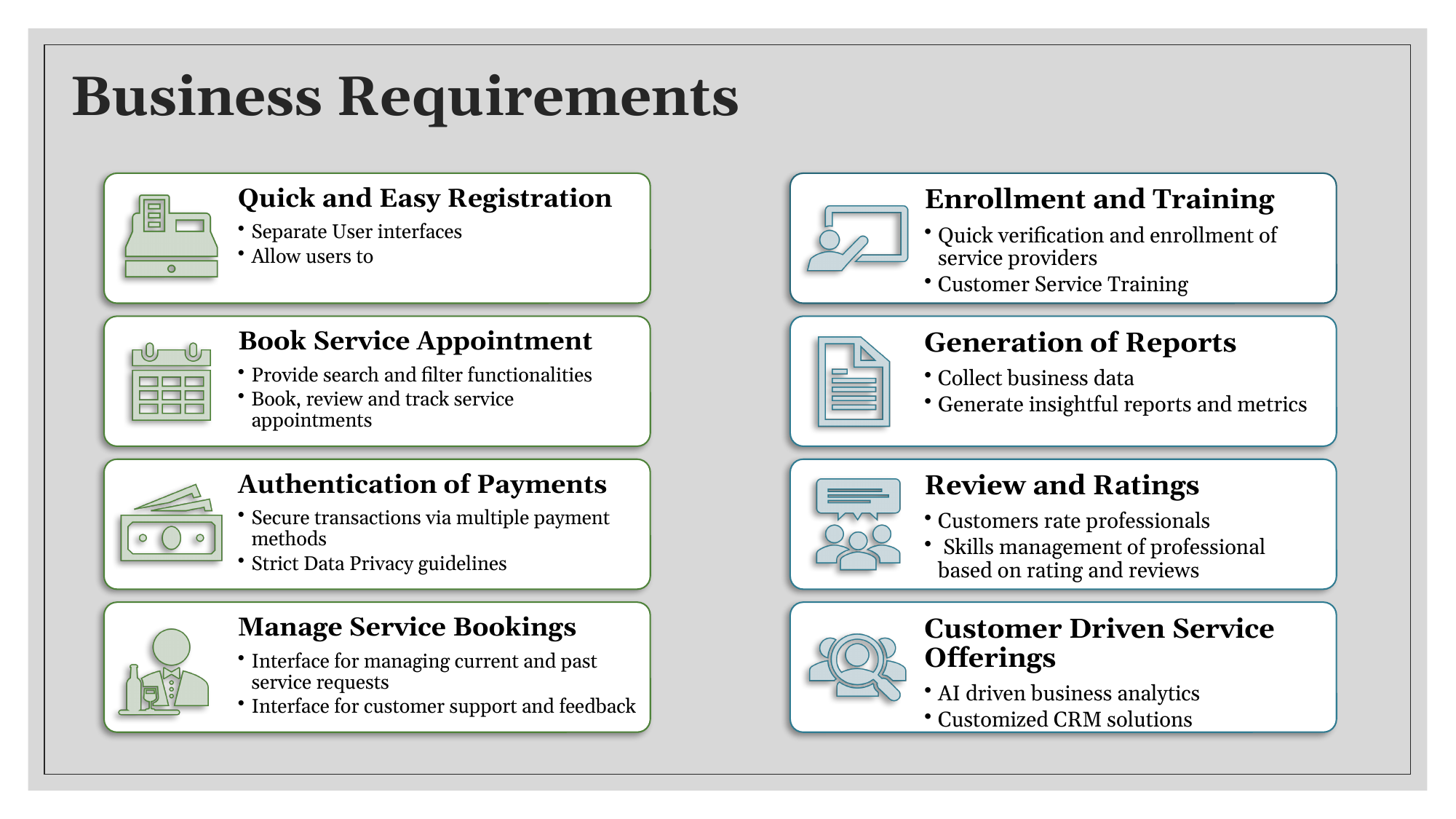

# Business Requirements
Enrollment and Training
Quick verification and enrollment of service providers
Customer Service Training
Generation of Reports
Collect business data
Generate insightful reports and metrics
Review and Ratings
Customers rate professionals
 Skills management of professional based on rating and reviews

Customer Driven Service Offerings
AI driven business analytics
Customized CRM solutions
Quick and Easy Registration
Separate User interfaces
Allow users to
Book Service Appointment
Provide search and filter functionalities
Book, review and track service appointments
Authentication of Payments
Secure transactions via multiple payment methods
Strict Data Privacy guidelines
Manage Service Bookings
Interface for managing current and past service requests
Interface for customer support and feedback